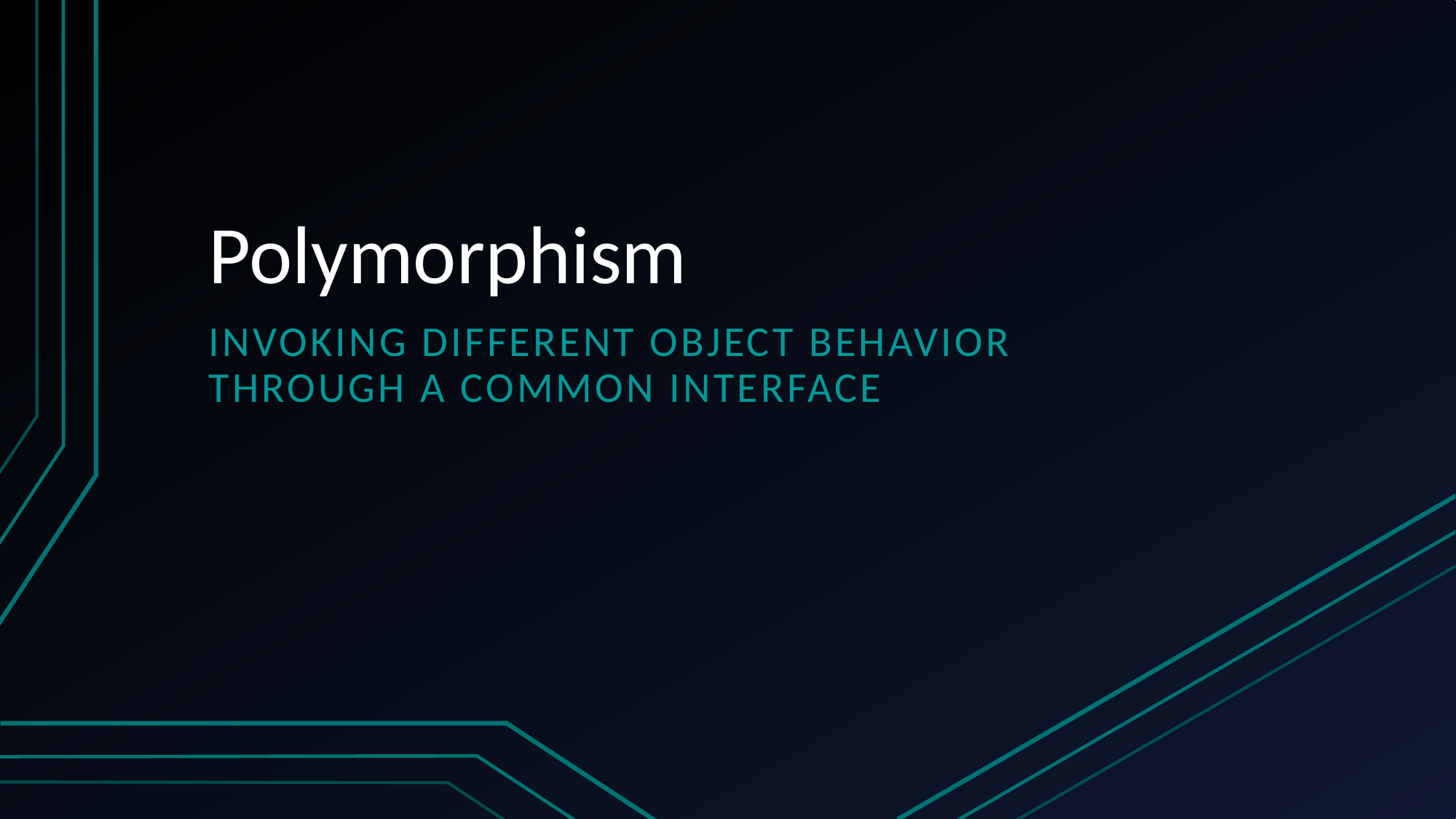

# Polymorphism
Invoking Different Object Behavior Through a Common Interface